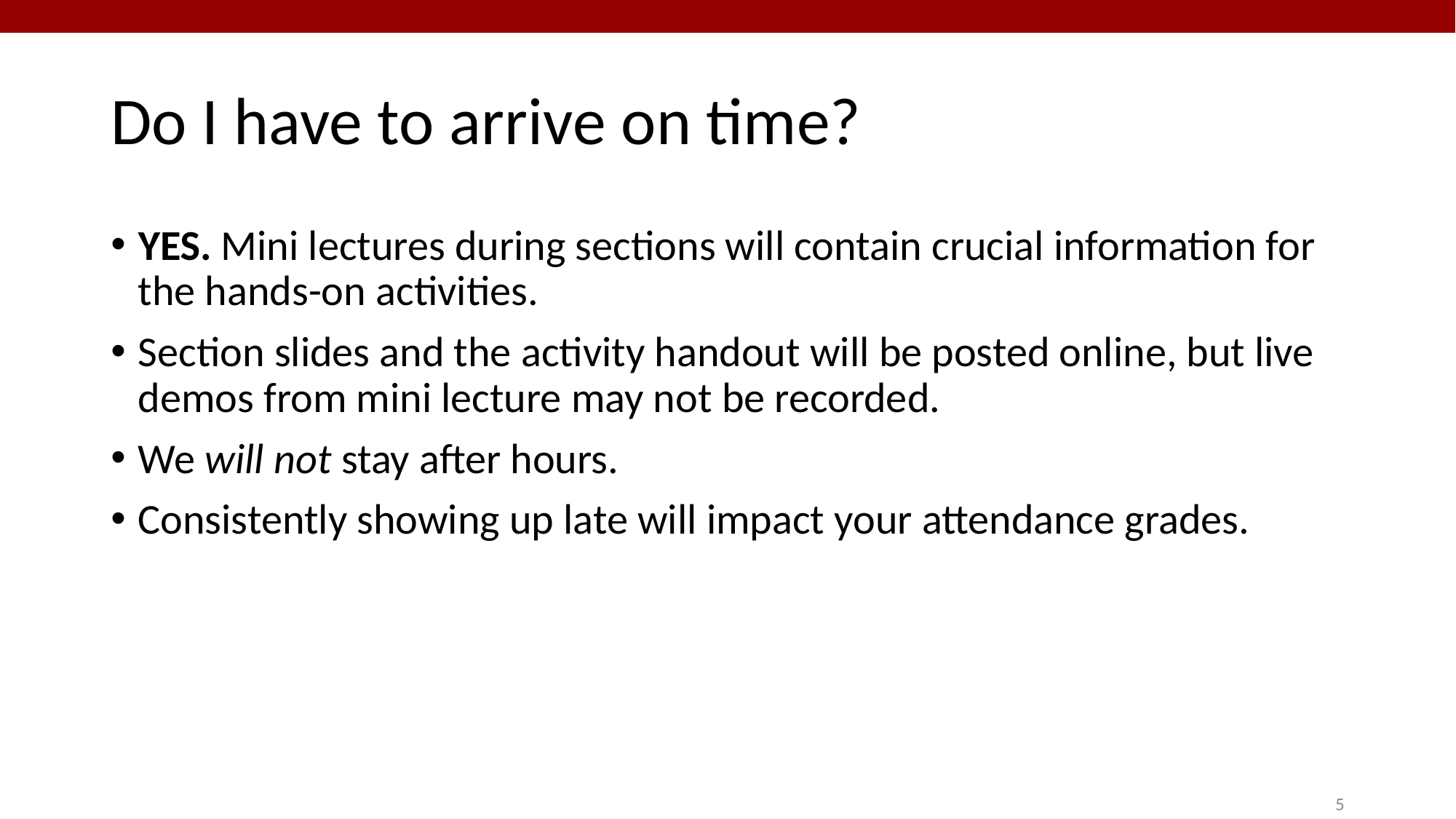

Do I have to arrive on time?
YES. Mini lectures during sections will contain crucial information for the hands-on activities.
Section slides and the activity handout will be posted online, but live demos from mini lecture may not be recorded.
We will not stay after hours.
Consistently showing up late will impact your attendance grades.
5